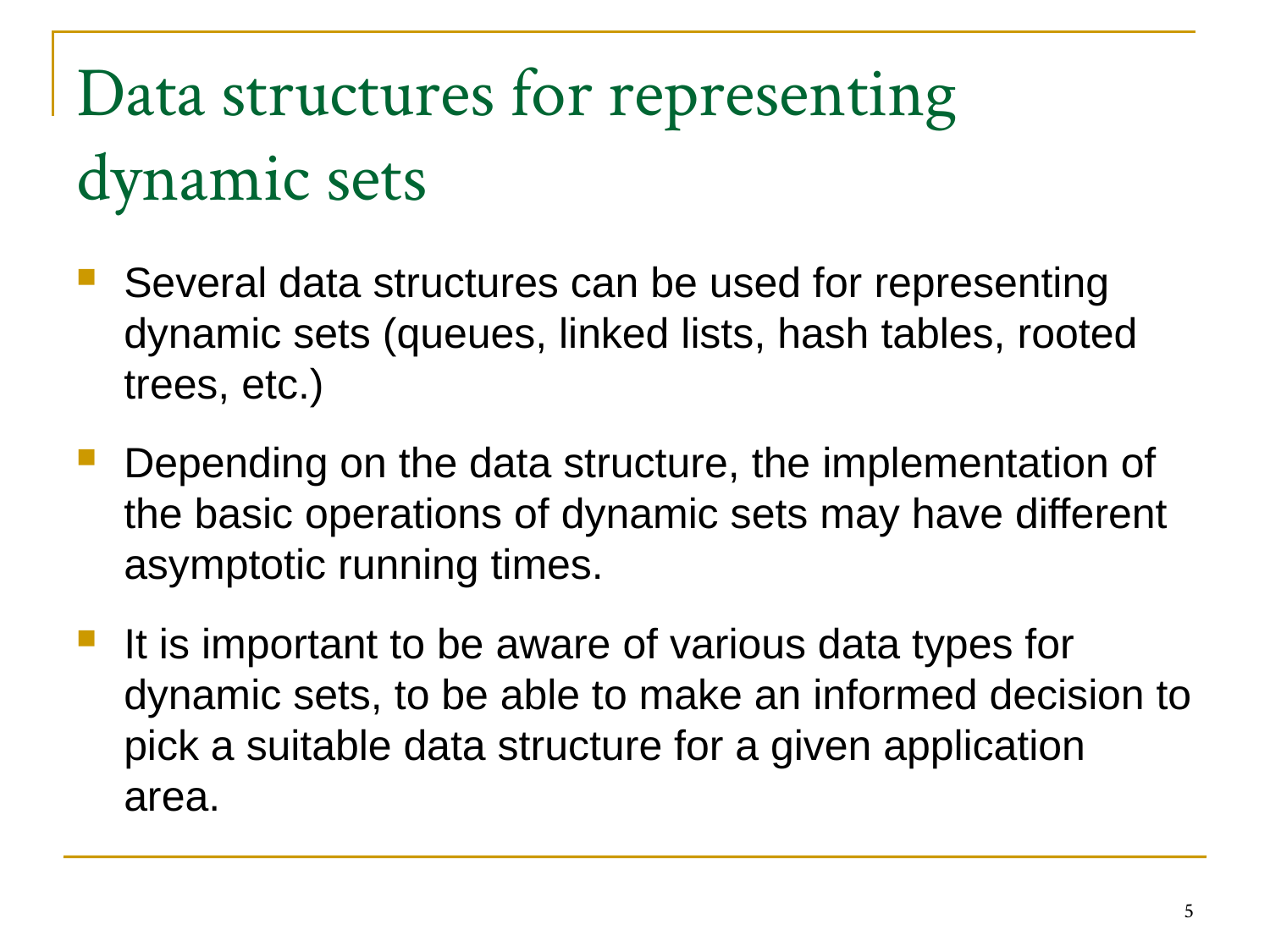

# Data structures for representing dynamic sets
Several data structures can be used for representing dynamic sets (queues, linked lists, hash tables, rooted trees, etc.)

Depending on the data structure, the implementation of the basic operations of dynamic sets may have different asymptotic running times.

It is important to be aware of various data types for dynamic sets, to be able to make an informed decision to pick a suitable data structure for a given application area.
5